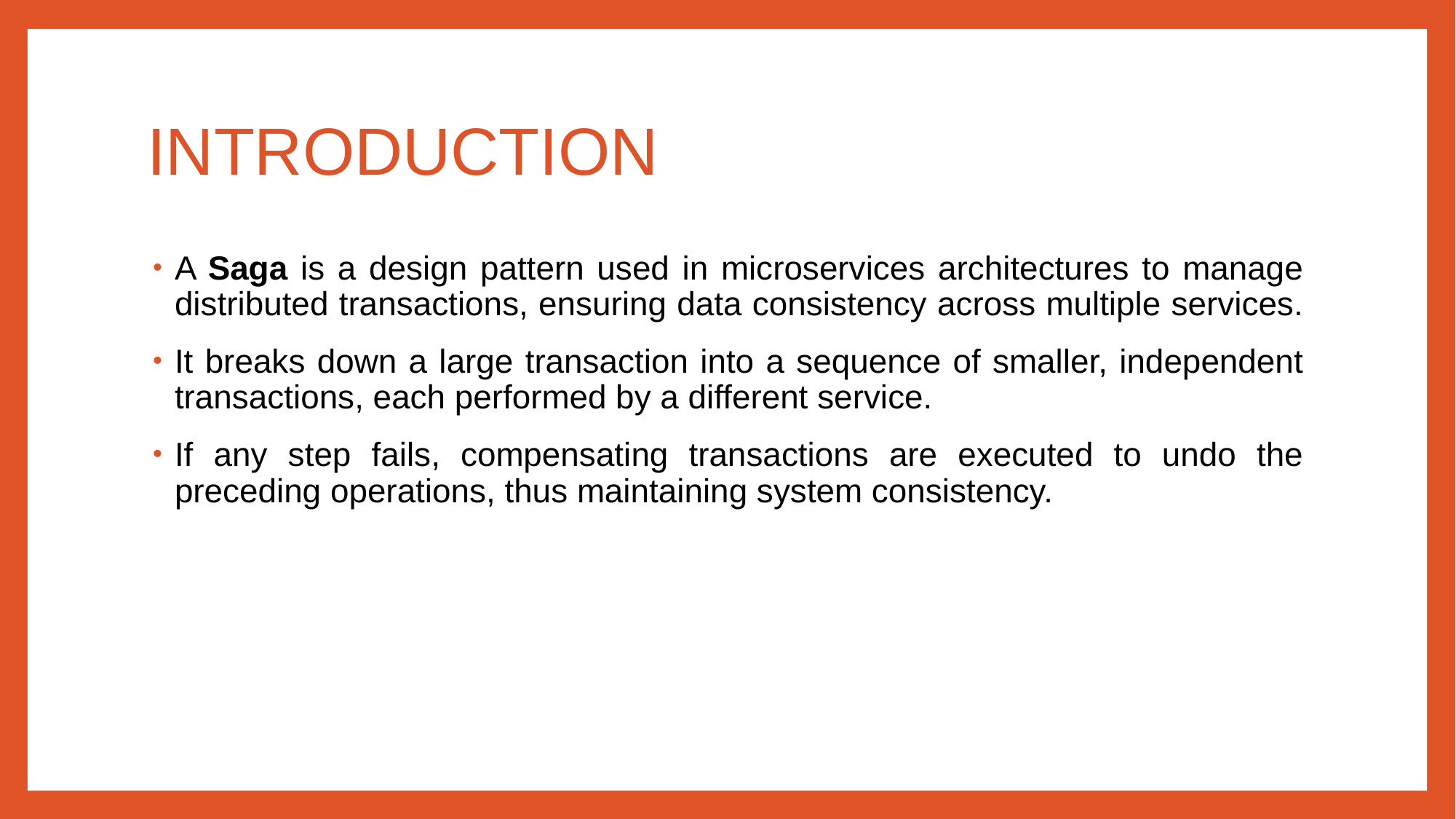

# INTRODUCTION
A Saga is a design pattern used in microservices architectures to manage distributed transactions, ensuring data consistency across multiple services.
It breaks down a large transaction into a sequence of smaller, independent transactions, each performed by a different service.
If any step fails, compensating transactions are executed to undo the preceding operations, thus maintaining system consistency.